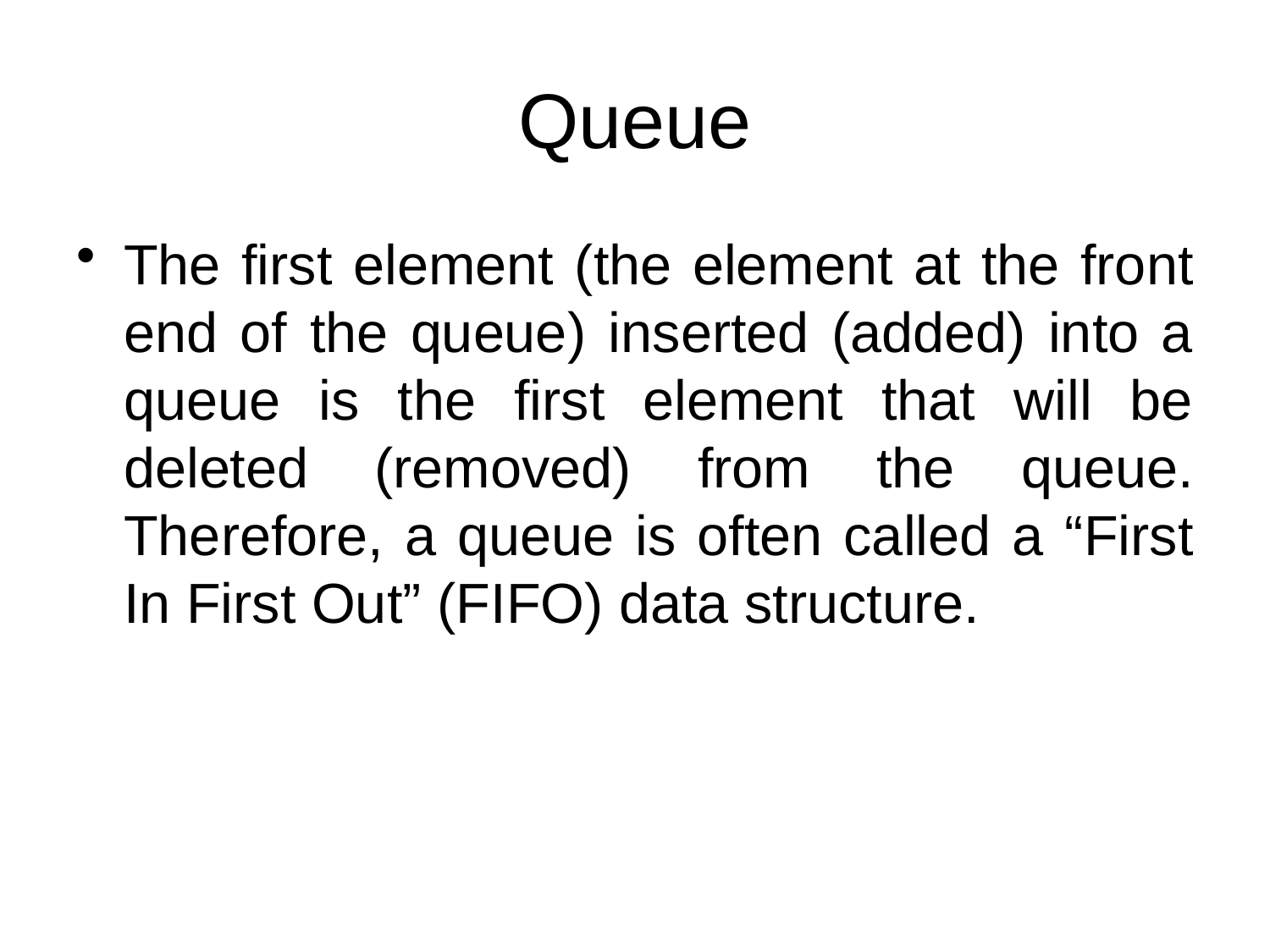

# Queue
The first element (the element at the front end of the queue) inserted (added) into a queue is the first element that will be deleted (removed) from the queue. Therefore, a queue is often called a “First In First Out” (FIFO) data structure.